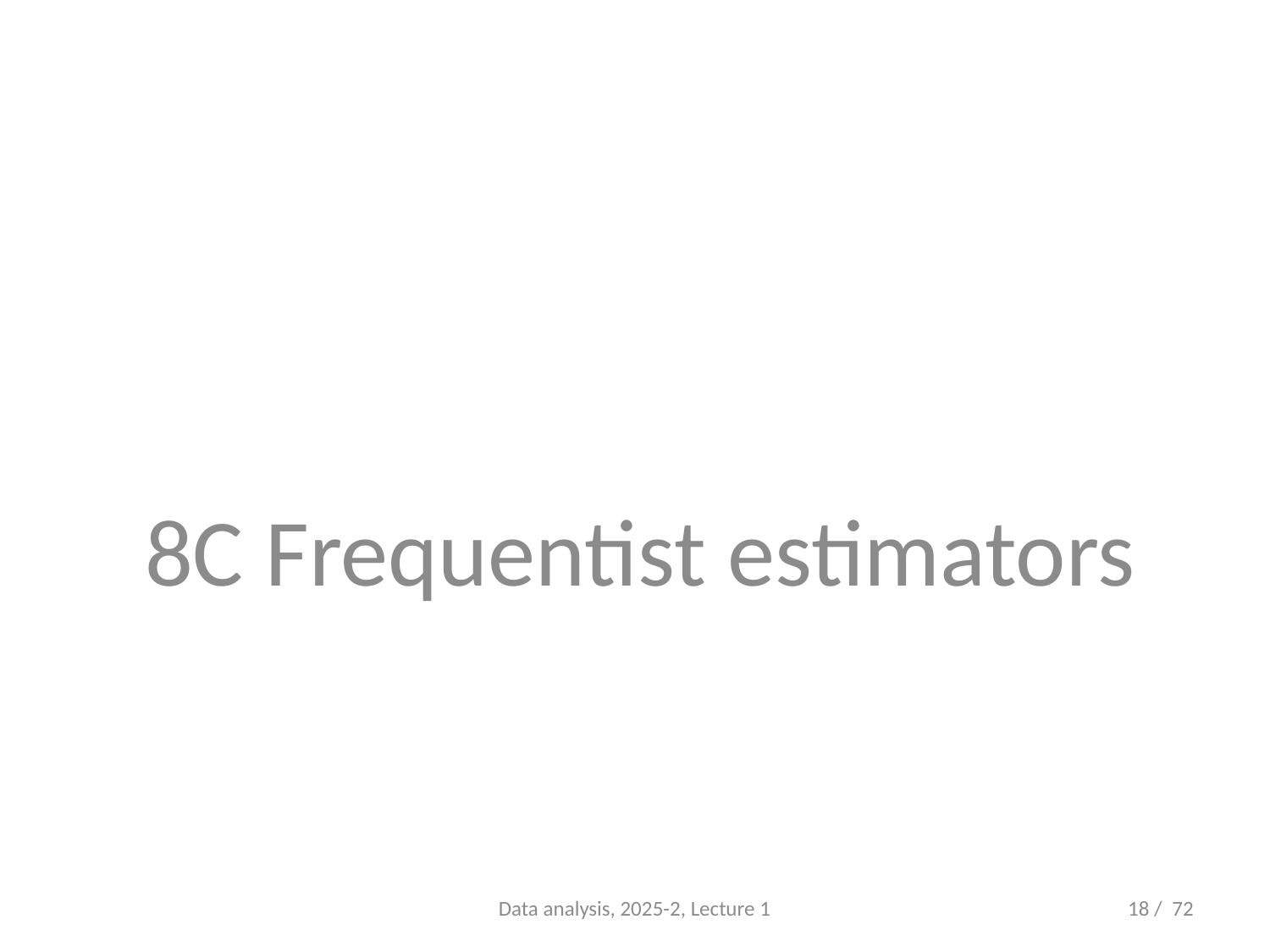

8C Frequentist estimators
#
Data analysis, 2025-2, Lecture 1
18 /  72